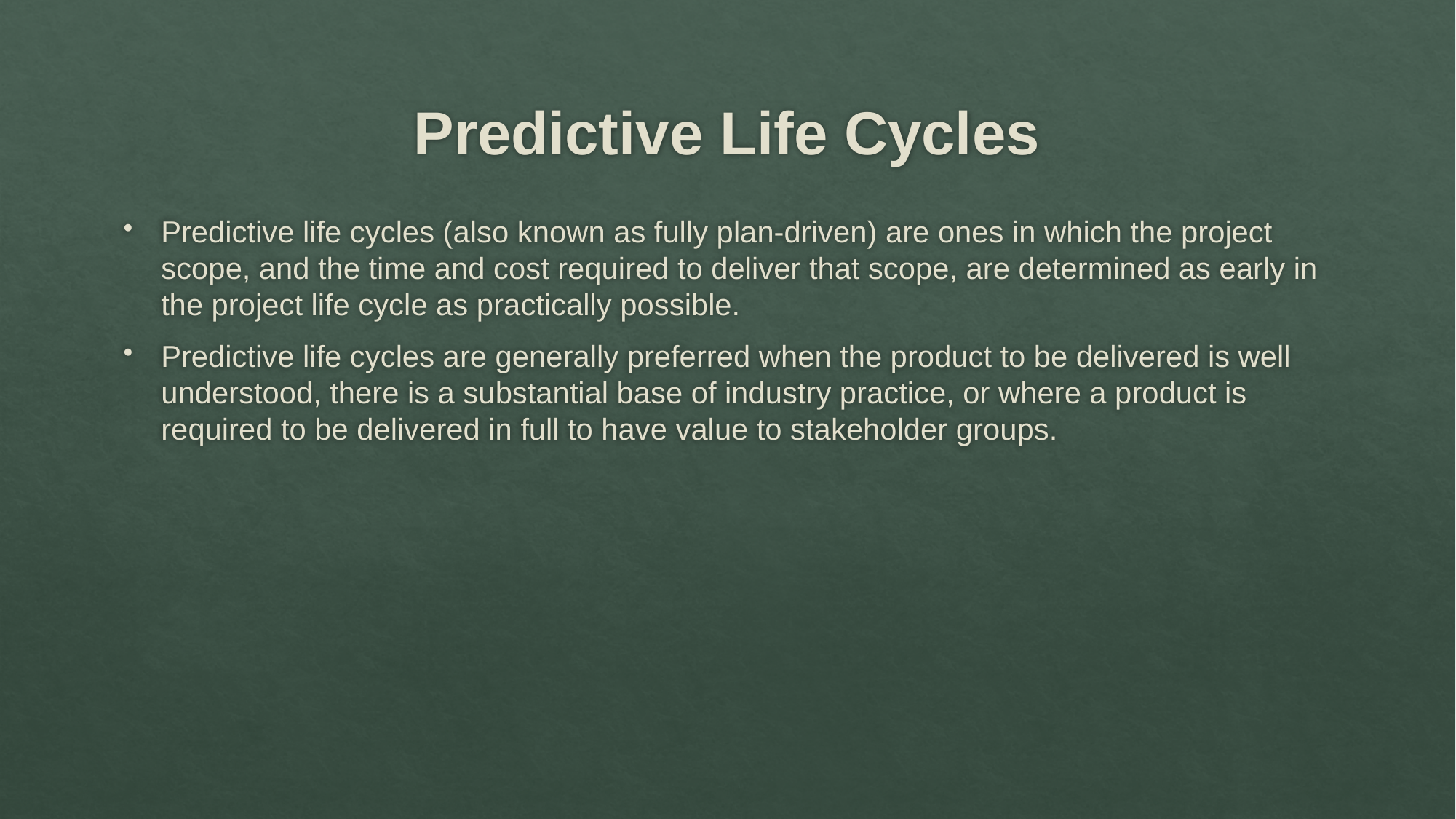

# Predictive Life Cycles
Predictive life cycles (also known as fully plan-driven) are ones in which the project scope, and the time and cost required to deliver that scope, are determined as early in the project life cycle as practically possible.
Predictive life cycles are generally preferred when the product to be delivered is well understood, there is a substantial base of industry practice, or where a product is required to be delivered in full to have value to stakeholder groups.